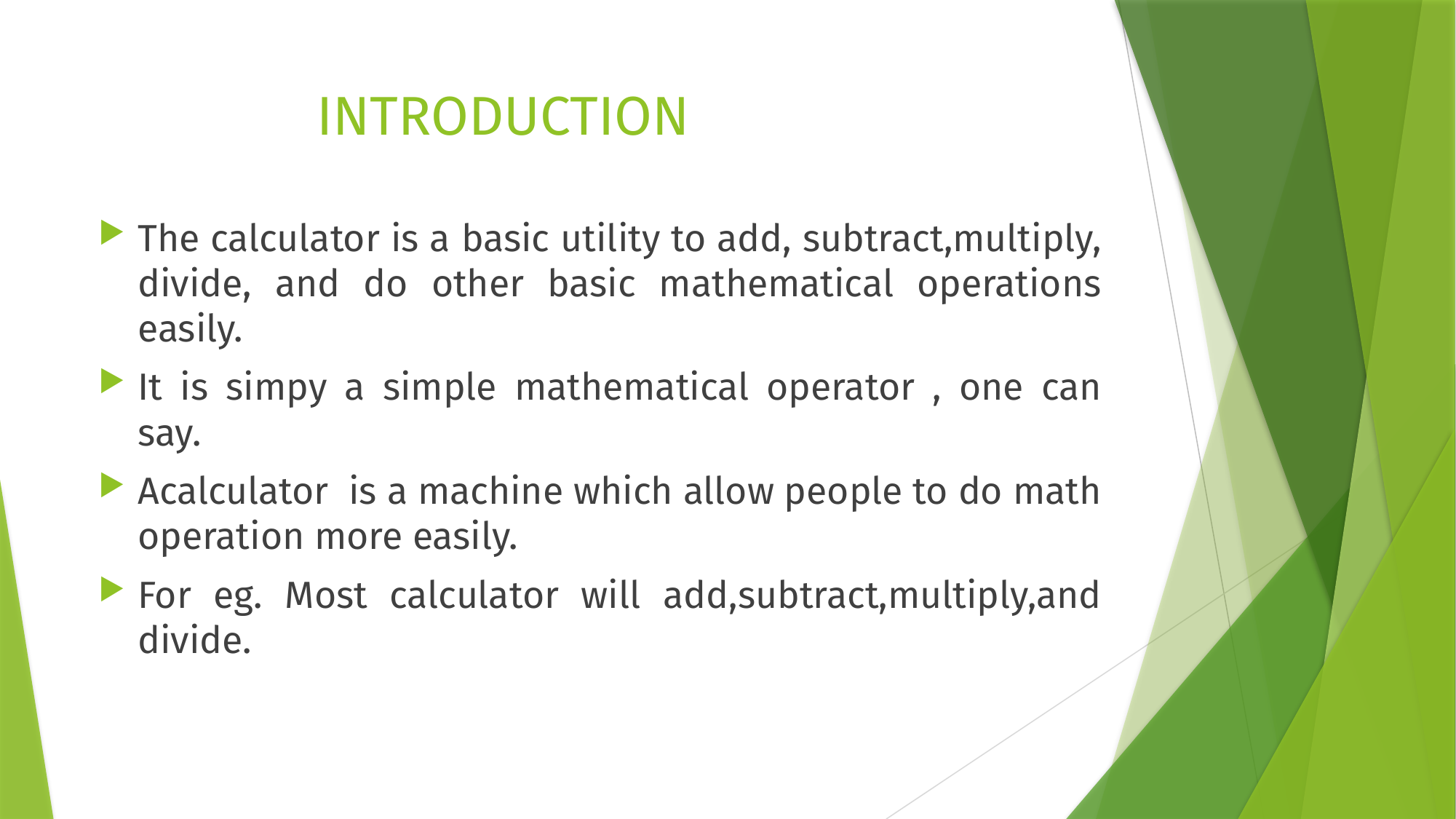

# INTRODUCTION
The calculator is a basic utility to add, subtract,multiply, divide, and do other basic mathematical operations easily.
It is simpy a simple mathematical operator , one can say.
Acalculator  is a machine which allow people to do math operation more easily.
For eg. Most calculator will add,subtract,multiply,and divide.